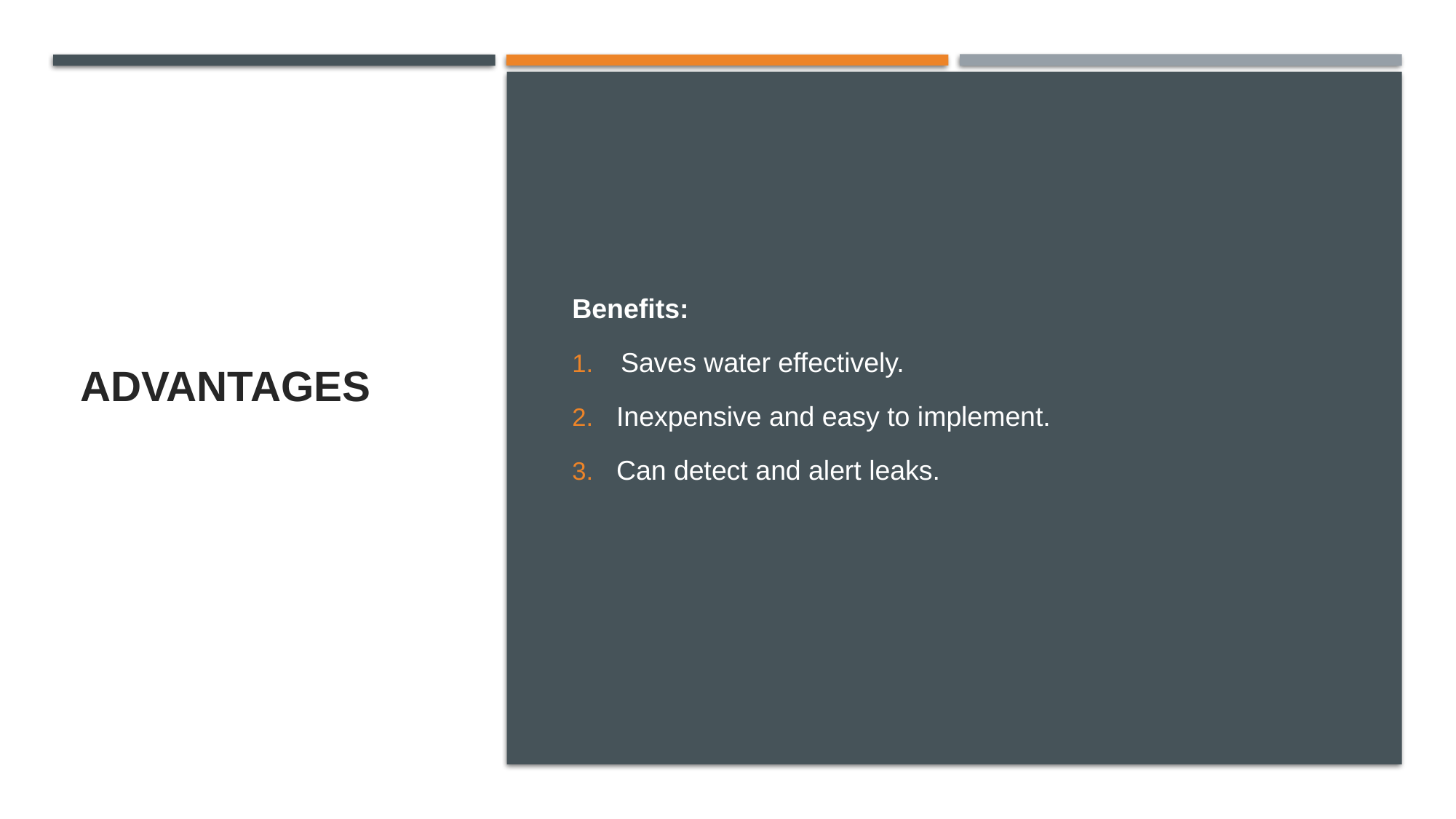

# Advantages

Benefits:
 Saves water effectively.
 Inexpensive and easy to implement.
 Can detect and alert leaks.